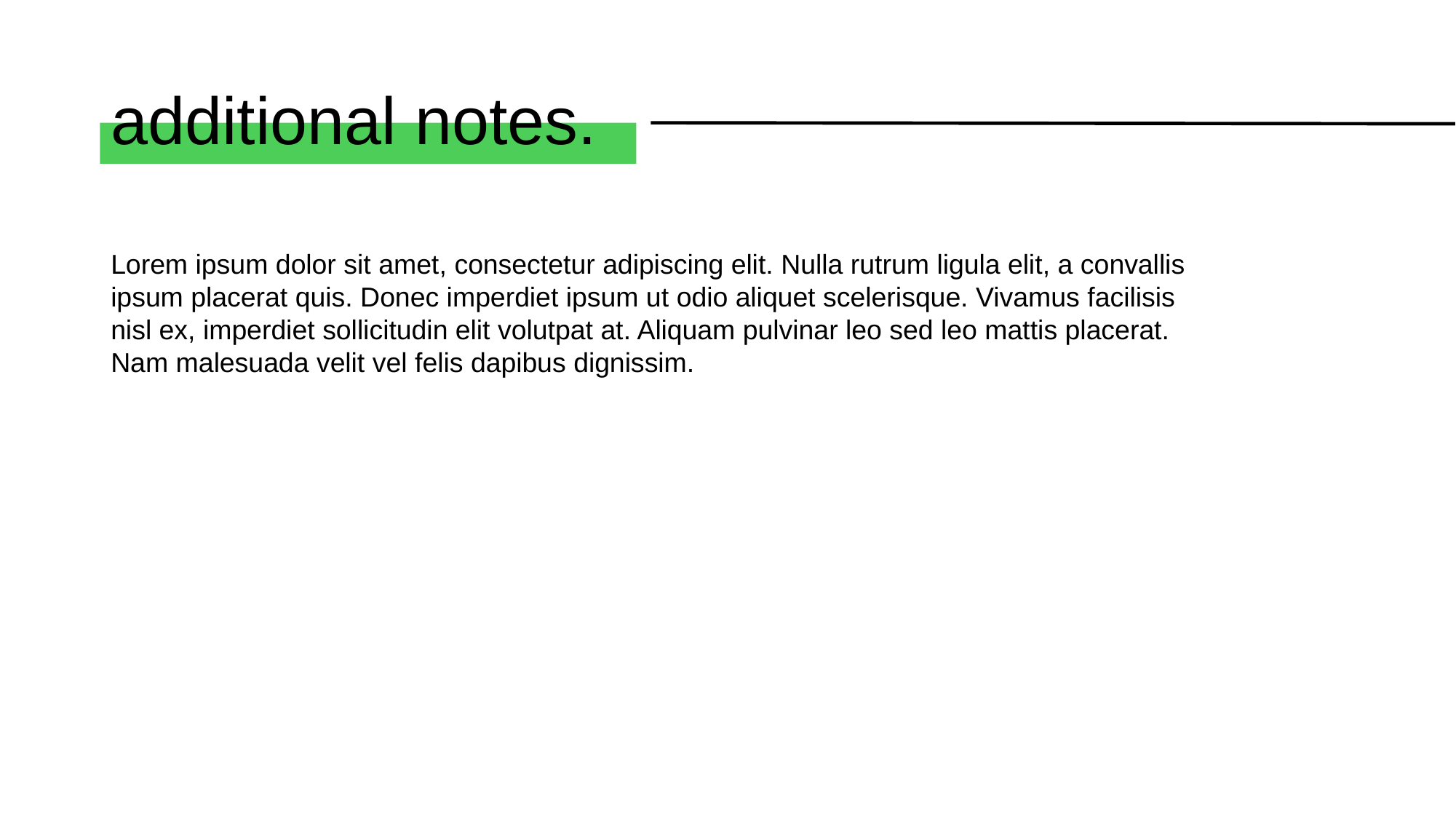

# additional notes.

Lorem ipsum dolor sit amet, consectetur adipiscing elit. Nulla rutrum ligula elit, a convallis ipsum placerat quis. Donec imperdiet ipsum ut odio aliquet scelerisque. Vivamus facilisis nisl ex, imperdiet sollicitudin elit volutpat at. Aliquam pulvinar leo sed leo mattis placerat. Nam malesuada velit vel felis dapibus dignissim.